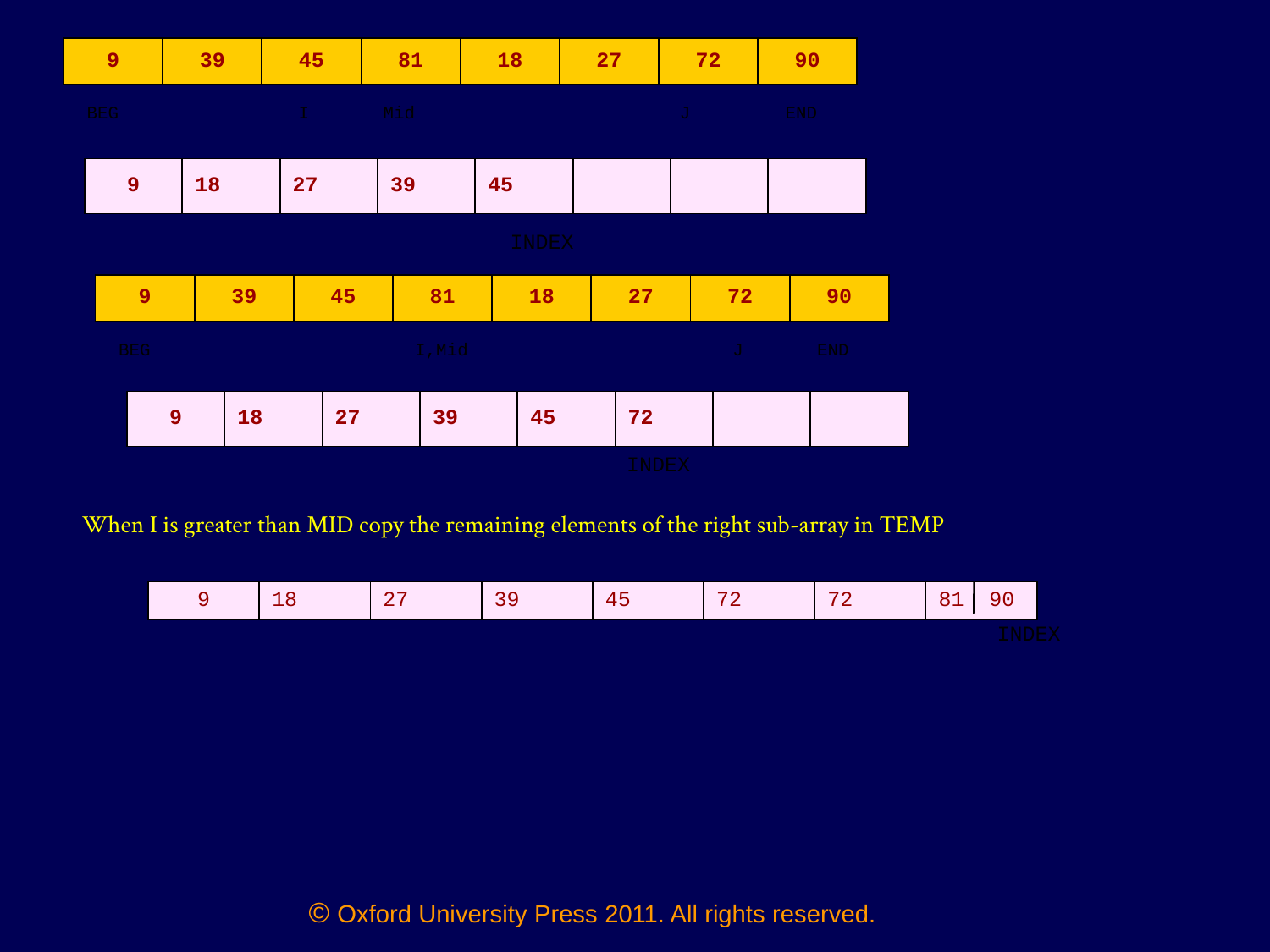

| 9 | 39 | 45 | 81 | 18 | 27 | 72 | 90 |
| --- | --- | --- | --- | --- | --- | --- | --- |
BEG                 I	    Mid                         J	      END
| 9 | 18 | 27 | 39 | 45 |  |  |  |
| --- | --- | --- | --- | --- | --- | --- | --- |
INDEX

| 9 | 39 | 45 | 81 | 18 | 27 | 72 | 90 |
| --- | --- | --- | --- | --- | --- | --- | --- |
BEG                         I,Mid                         J	      END
| 9 | 18 | 27 | 39 | 45 | 72 |  |  |
| --- | --- | --- | --- | --- | --- | --- | --- |
INDEX

When I is greater than MID copy the remaining elements of the right sub-array in TEMP
| 9 | 18 | 27 | 39 | 45 | 72 | 72 | 81 90 |
| --- | --- | --- | --- | --- | --- | --- | --- |

INDEX